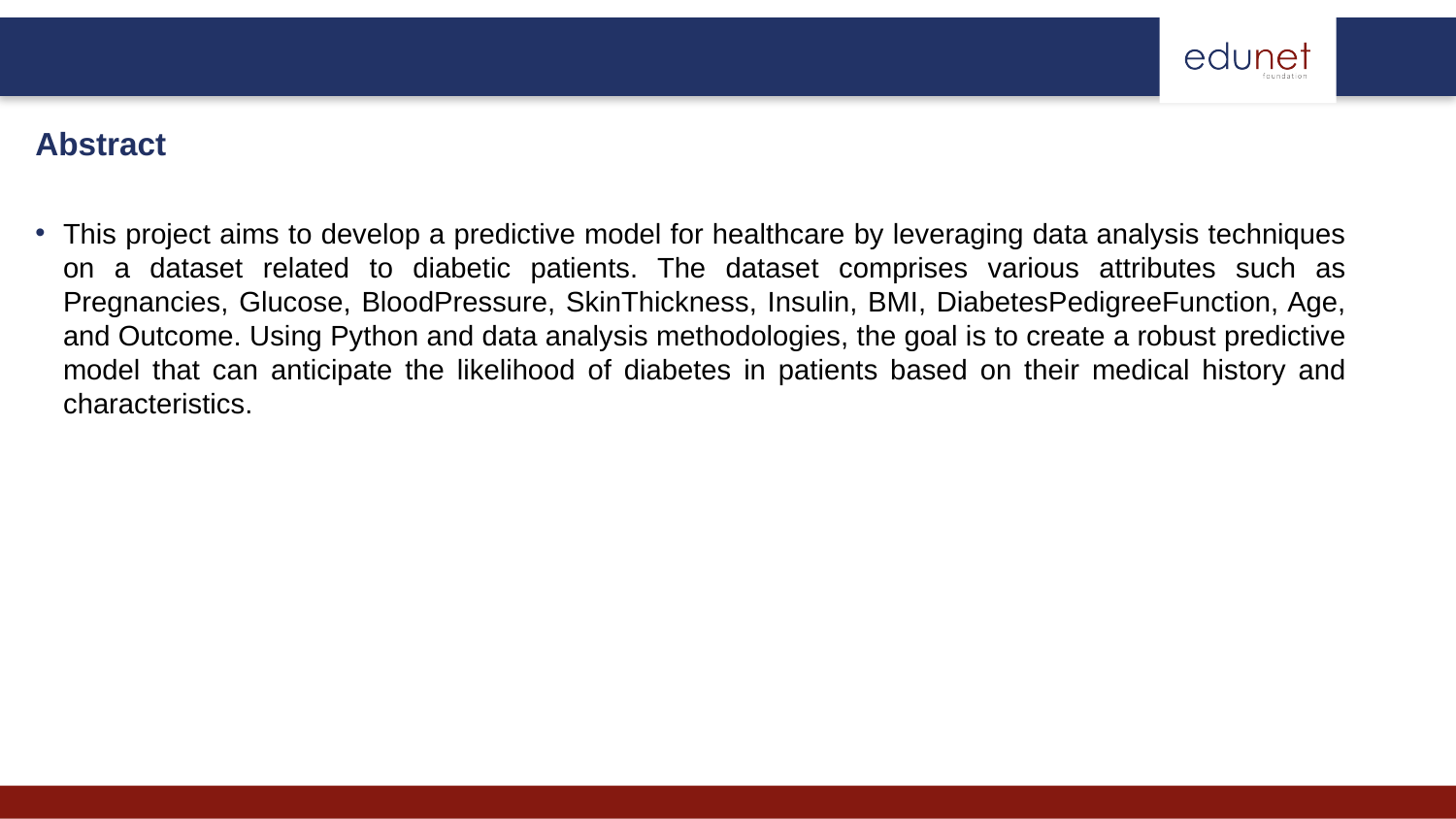

Abstract
This project aims to develop a predictive model for healthcare by leveraging data analysis techniques on a dataset related to diabetic patients. The dataset comprises various attributes such as Pregnancies, Glucose, BloodPressure, SkinThickness, Insulin, BMI, DiabetesPedigreeFunction, Age, and Outcome. Using Python and data analysis methodologies, the goal is to create a robust predictive model that can anticipate the likelihood of diabetes in patients based on their medical history and characteristics.